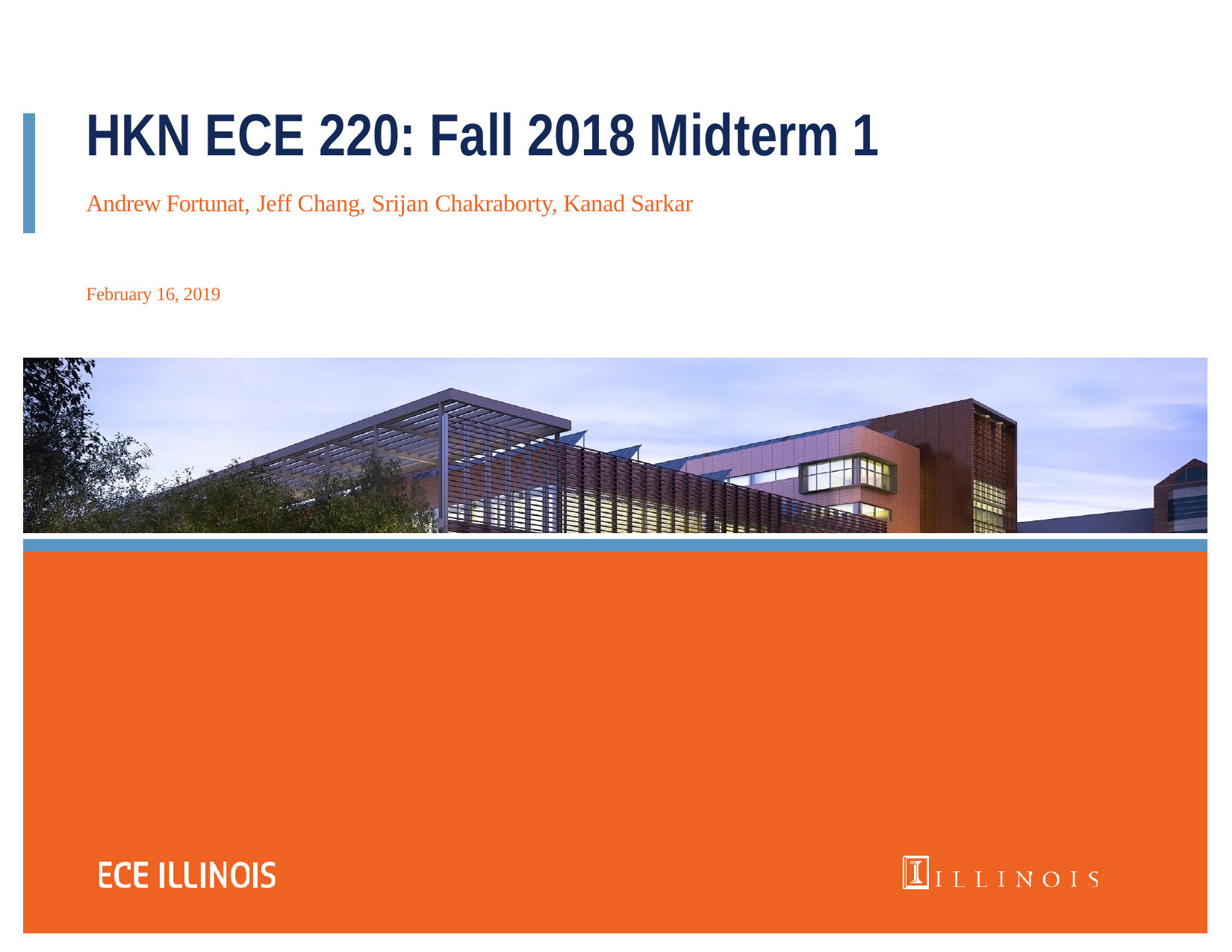

HKN ECE 220: Fall 2018 Midterm	1
Andrew Fortunat, Jeff Chang, Srijan Chakraborty, Kanad Sarkar
February 16, 2019